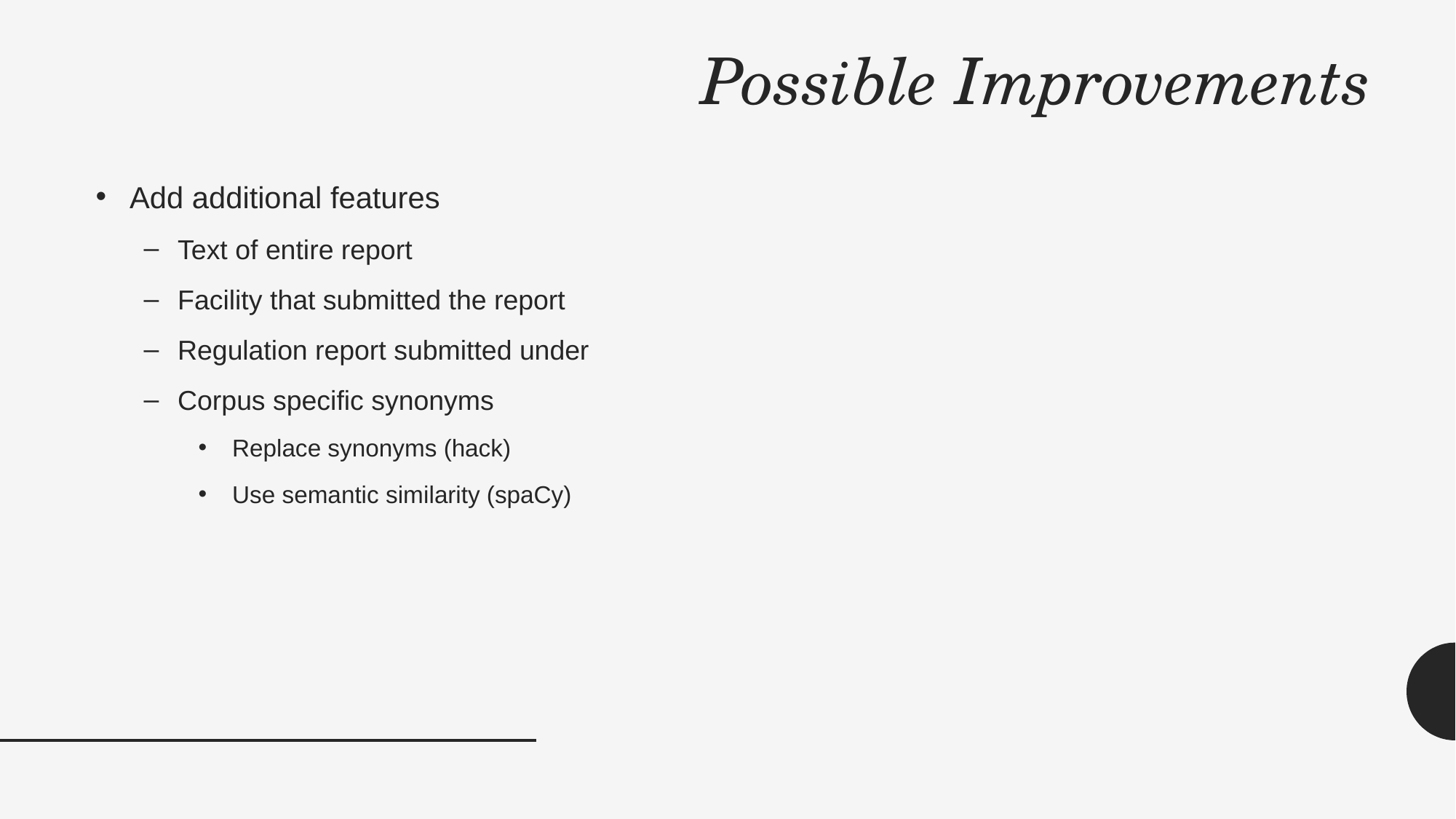

# Possible Improvements
Add additional features
Text of entire report
Facility that submitted the report
Regulation report submitted under
Corpus specific synonyms
Replace synonyms (hack)
Use semantic similarity (spaCy)